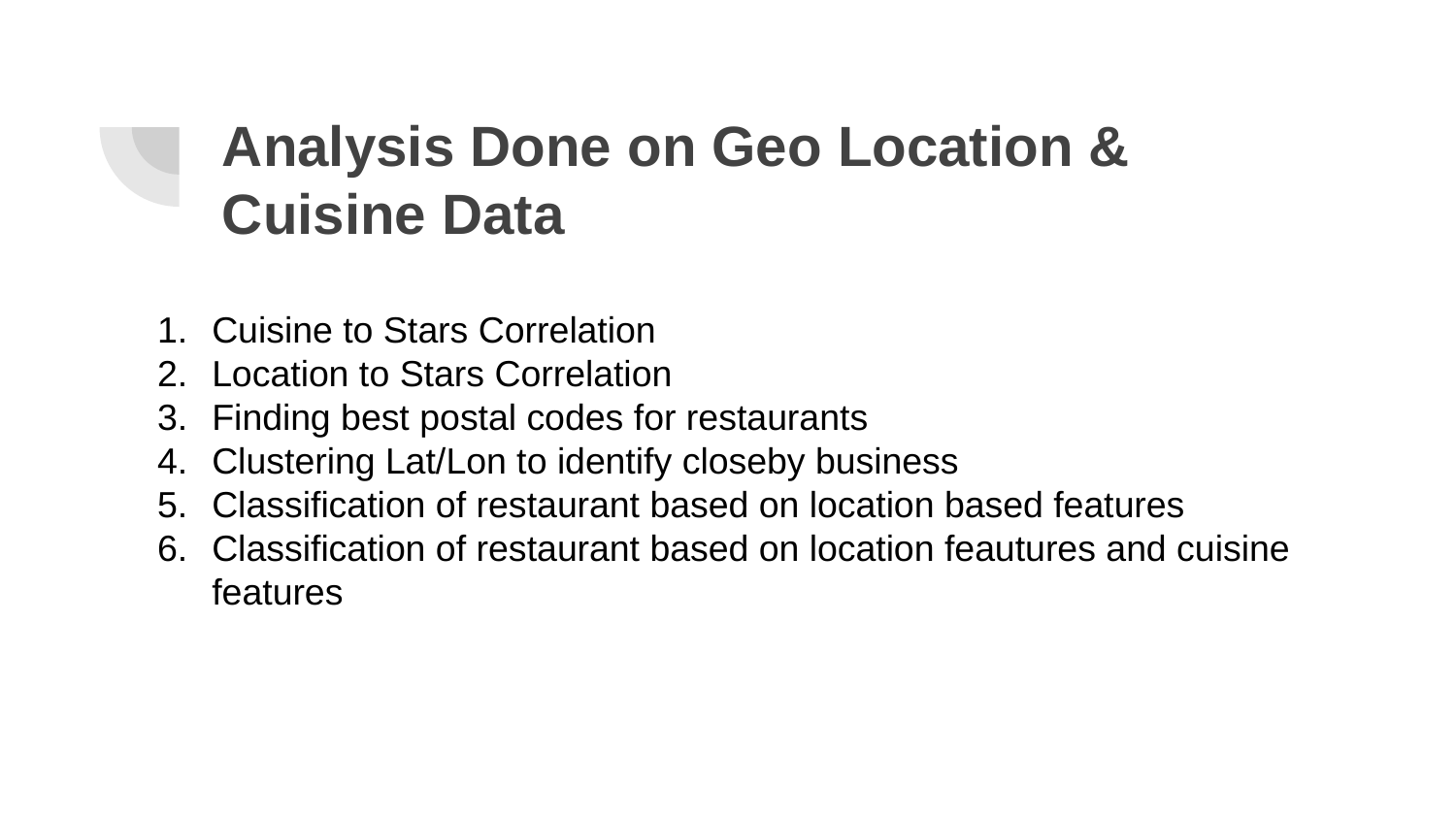

# Analysis Done on Geo Location & Cuisine Data
Cuisine to Stars Correlation
Location to Stars Correlation
Finding best postal codes for restaurants
Clustering Lat/Lon to identify closeby business
Classification of restaurant based on location based features
Classification of restaurant based on location feautures and cuisine features